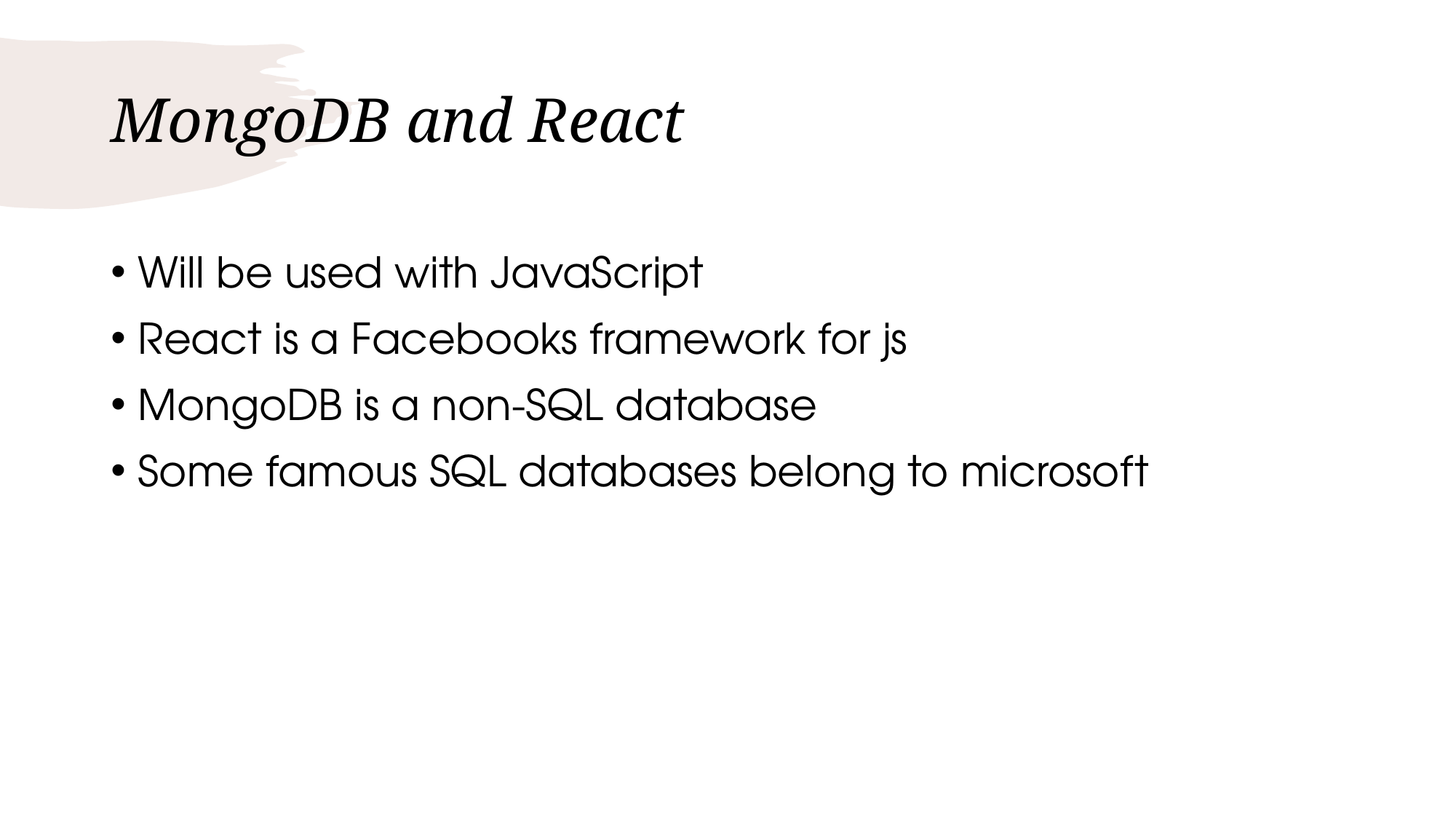

# MongoDB and React
Will be used with JavaScript
React is a Facebooks framework for js
MongoDB is a non-SQL database
Some famous SQL databases belong to microsoft